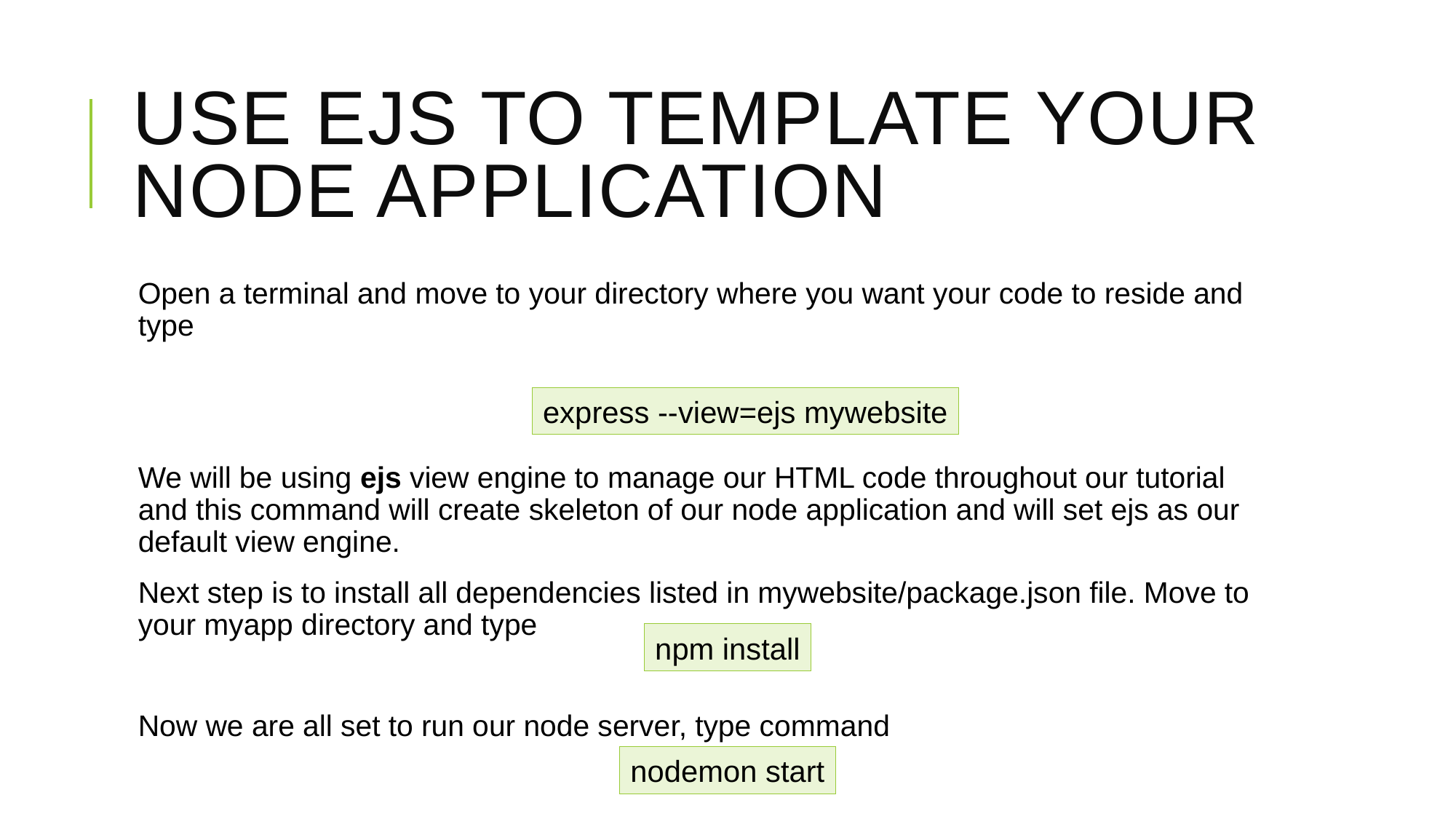

# Use EJS to Template Your Node Application
Open a terminal and move to your directory where you want your code to reside and type

We will be using ejs view engine to manage our HTML code throughout our tutorial and this command will create skeleton of our node application and will set ejs as our default view engine.
Next step is to install all dependencies listed in mywebsite/package.json file. Move to your myapp directory and type

Now we are all set to run our node server, type command

express --view=ejs mywebsite
npm install
nodemon start